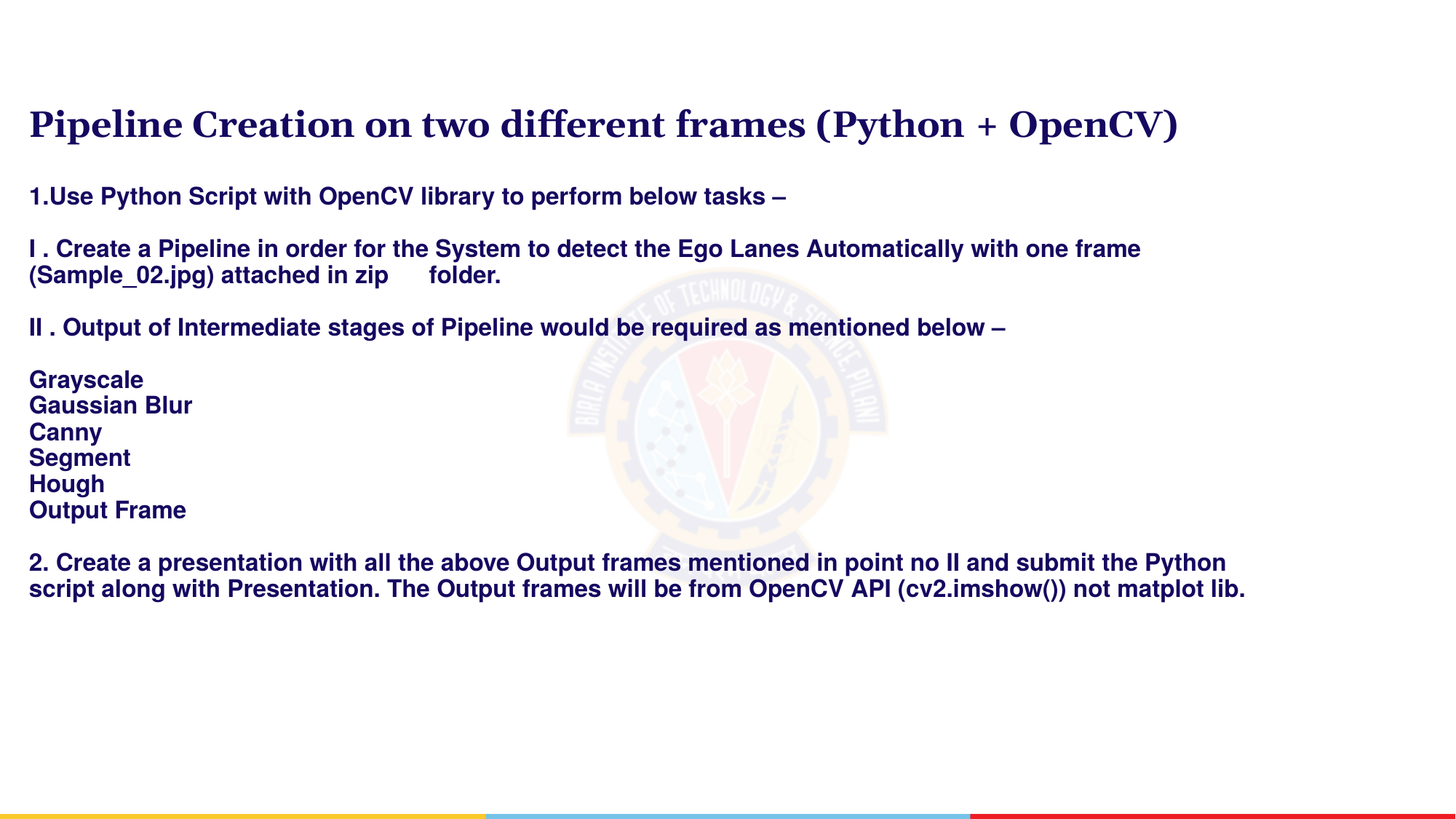

# Pipeline Creation on two different frames (Python + OpenCV) 1.Use Python Script with OpenCV library to perform below tasks – I . Create a Pipeline in order for the System to detect the Ego Lanes Automatically with one frame (Sample_02.jpg) attached in zip      folder. II . Output of Intermediate stages of Pipeline would be required as mentioned below – Grayscale Gaussian Blur Canny Segment Hough Output Frame 2. Create a presentation with all the above Output frames mentioned in point no II and submit the Python script along with Presentation. The Output frames will be from OpenCV API (cv2.imshow()) not matplot lib.